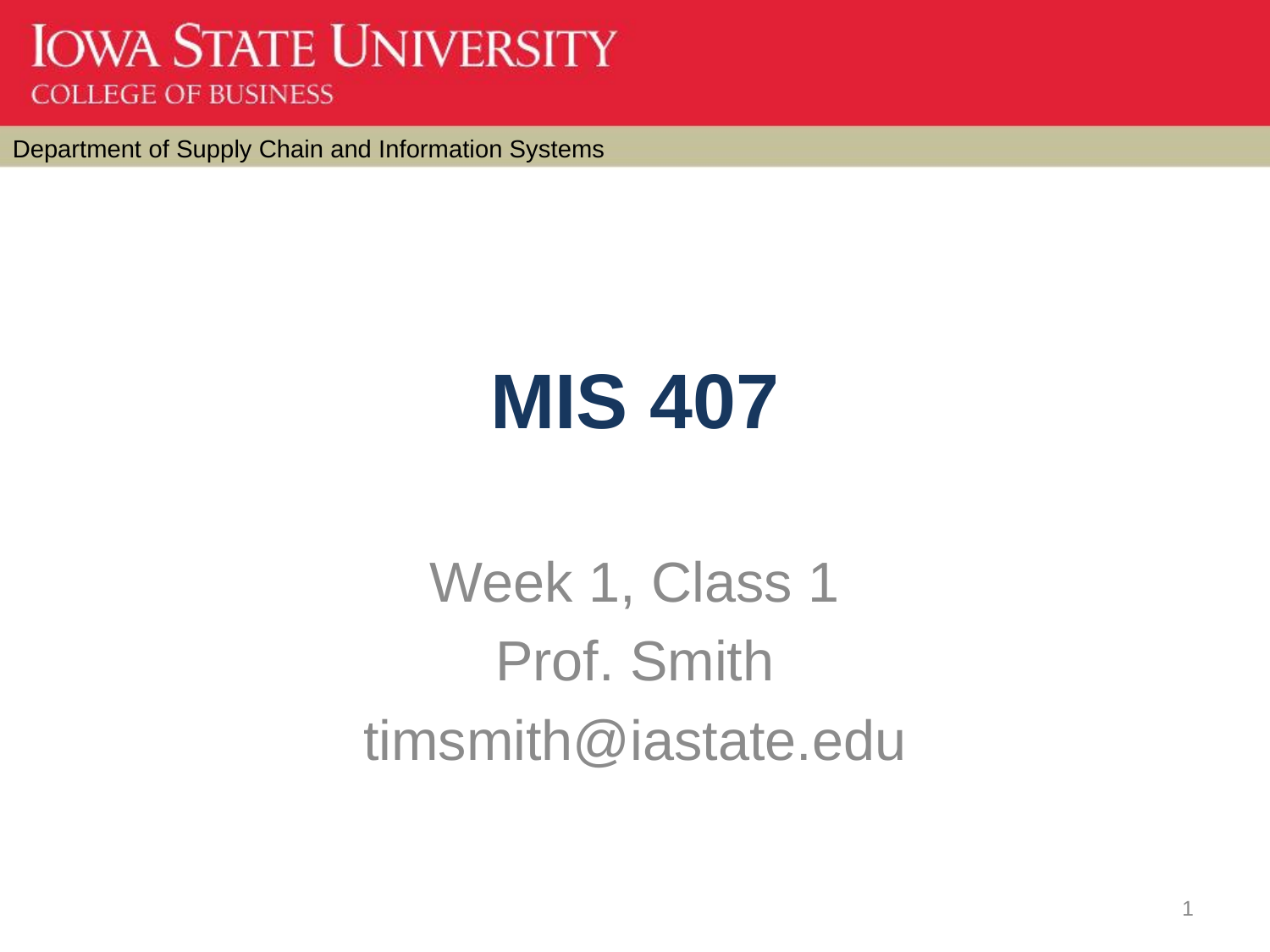

# MIS 407
Week 1, Class 1
Prof. Smith
timsmith@iastate.edu
1